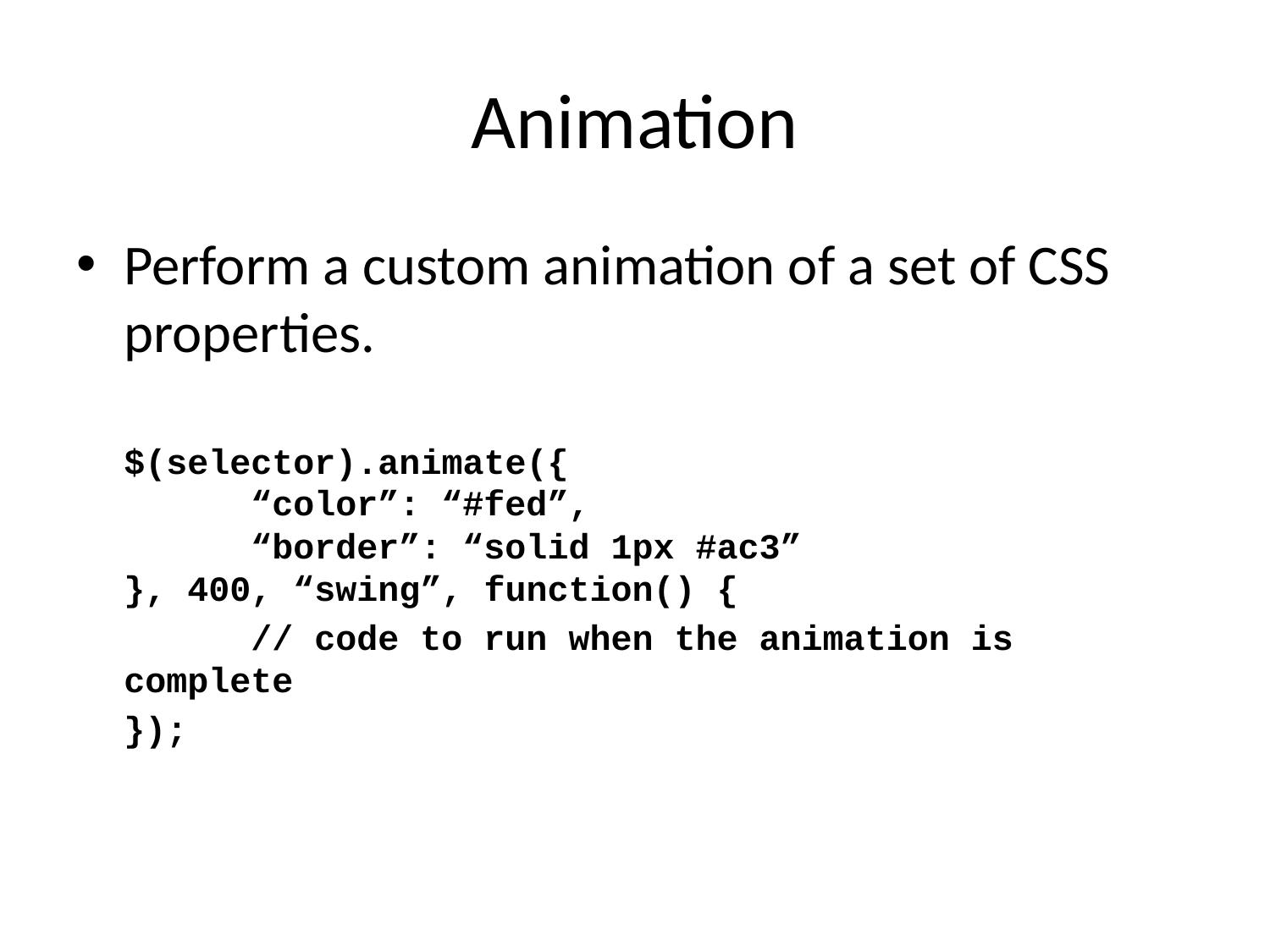

# Animation
Perform a custom animation of a set of CSS properties.
$(selector).animate({
	“color”: “#fed”,
	“border”: “solid 1px #ac3”
}, 400, “swing”, function() {
	// code to run when the animation is complete
});